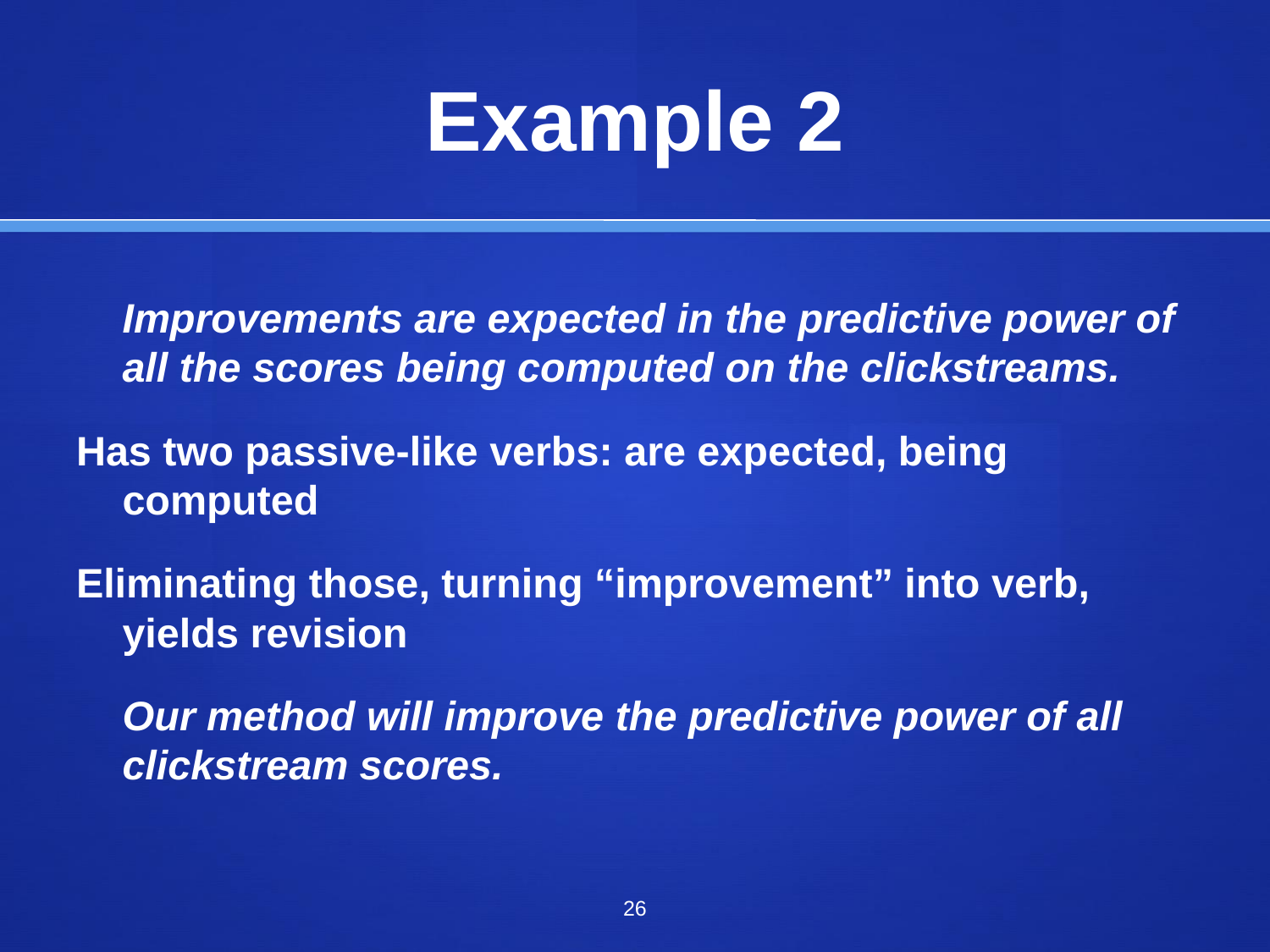

# Example 2
	Improvements are expected in the predictive power of all the scores being computed on the clickstreams.
Has two passive-like verbs: are expected, being computed
Eliminating those, turning “improvement” into verb, yields revision
	Our method will improve the predictive power of all clickstream scores.
26